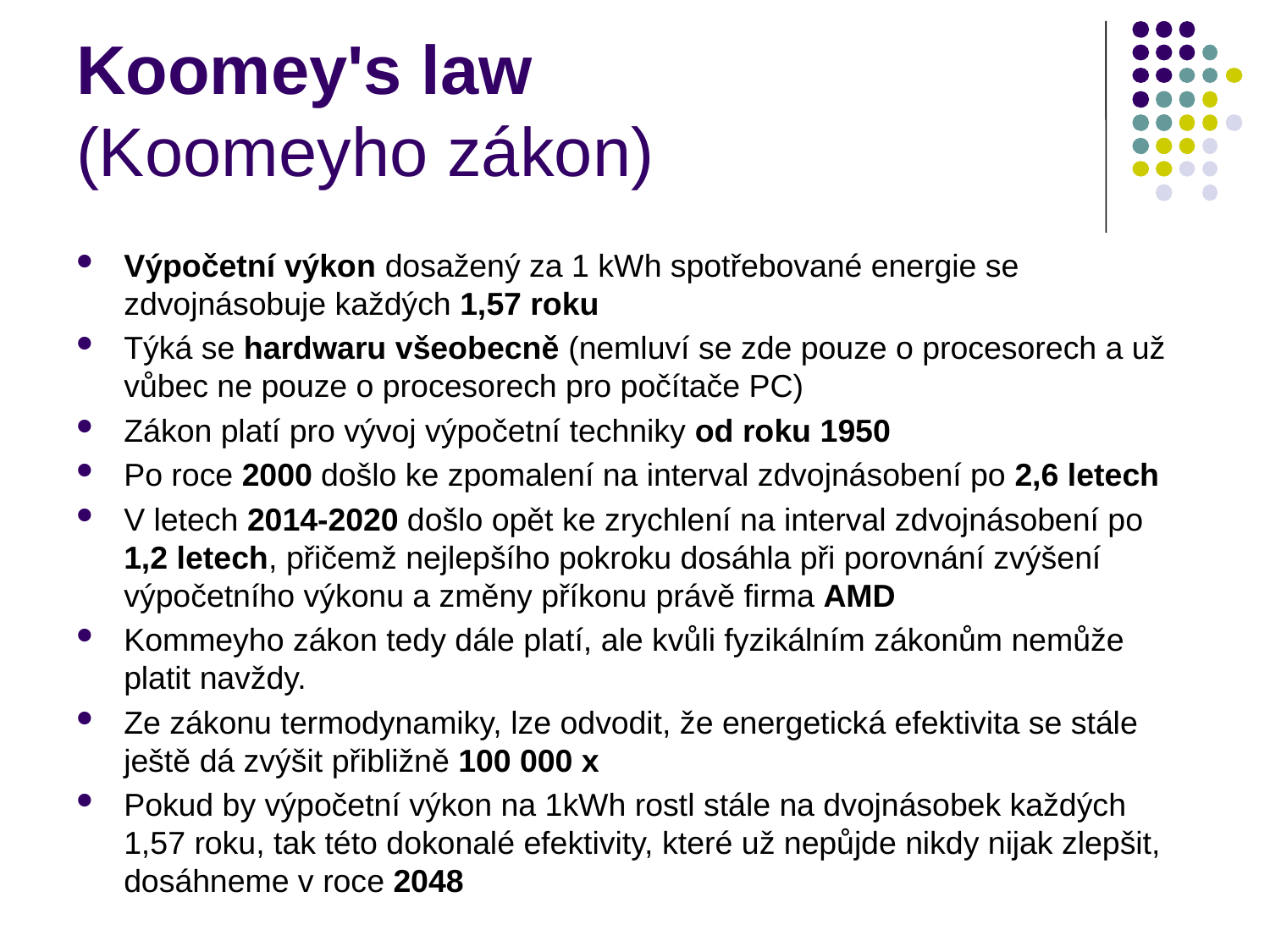

# Koomey's law (Koomeyho zákon)
Výpočetní výkon dosažený za 1 kWh spotřebované energie se zdvojnásobuje každých 1,57 roku
Týká se hardwaru všeobecně (nemluví se zde pouze o procesorech a už vůbec ne pouze o procesorech pro počítače PC)
Zákon platí pro vývoj výpočetní techniky od roku 1950
Po roce 2000 došlo ke zpomalení na interval zdvojnásobení po 2,6 letech
V letech 2014-2020 došlo opět ke zrychlení na interval zdvojnásobení po 1,2 letech, přičemž nejlepšího pokroku dosáhla při porovnání zvýšení výpočetního výkonu a změny příkonu právě firma AMD
Kommeyho zákon tedy dále platí, ale kvůli fyzikálním zákonům nemůže platit navždy.
Ze zákonu termodynamiky, lze odvodit, že energetická efektivita se stále ještě dá zvýšit přibližně 100 000 x
Pokud by výpočetní výkon na 1kWh rostl stále na dvojnásobek každých 1,57 roku, tak této dokonalé efektivity, které už nepůjde nikdy nijak zlepšit, dosáhneme v roce 2048